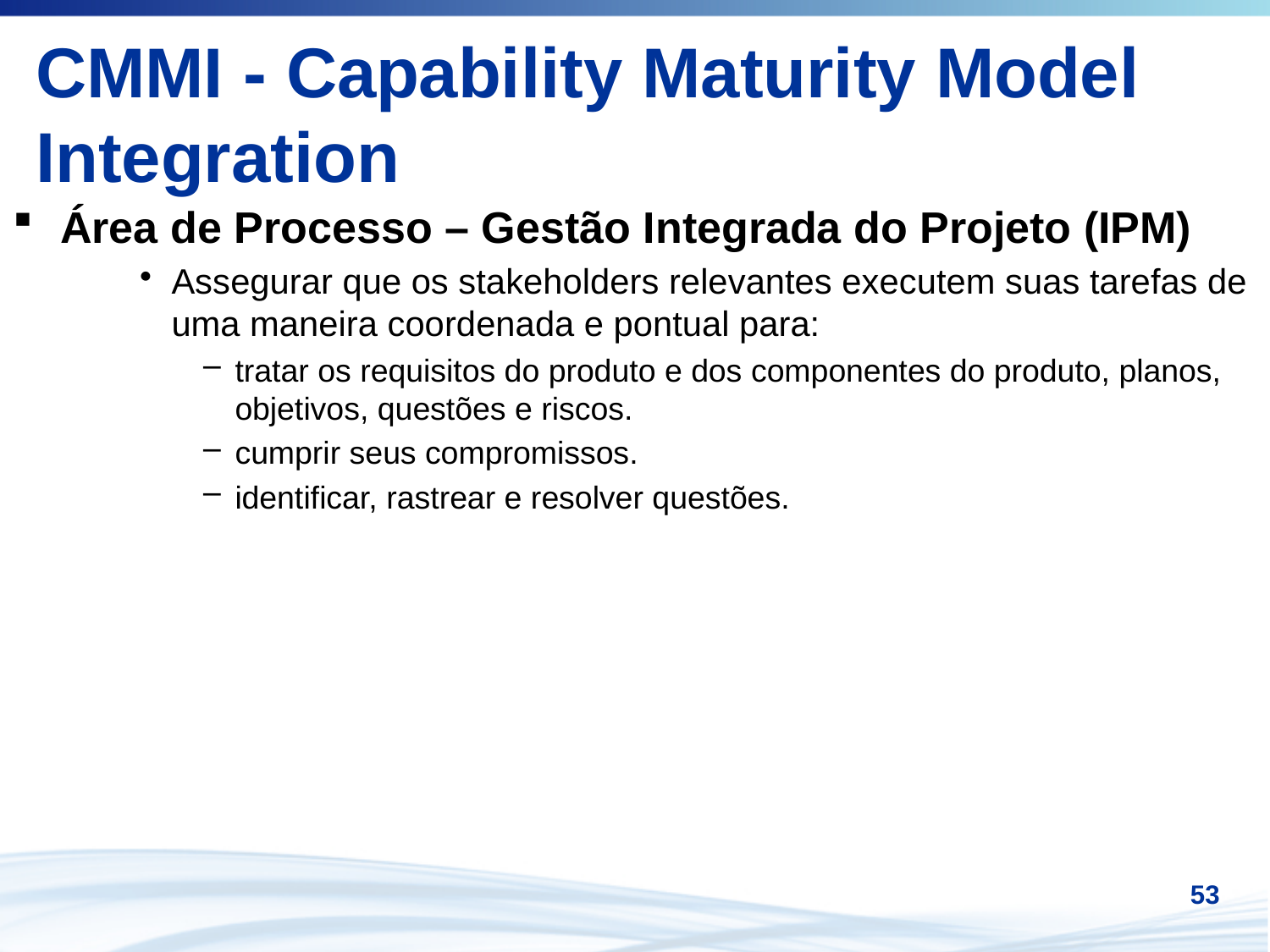

# CMMI - Capability Maturity Model Integration

Área de Processo – Gestão Integrada do Projeto (IPM)
Assegurar que os stakeholders relevantes executem suas tarefas de uma maneira coordenada e pontual para:
tratar os requisitos do produto e dos componentes do produto, planos, objetivos, questões e riscos.
cumprir seus compromissos.
identificar, rastrear e resolver questões.